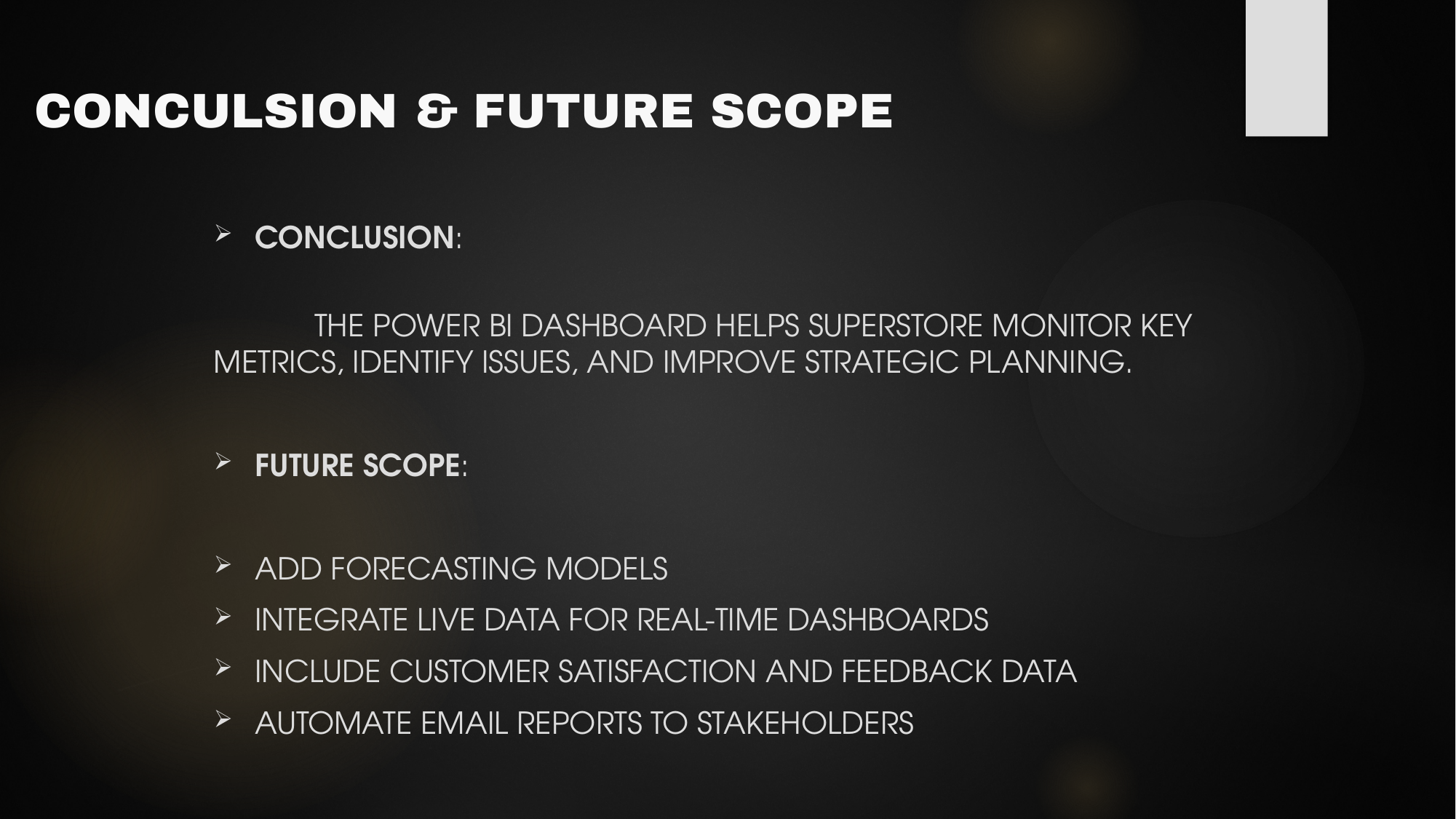

# CONCULSION & FUTURE SCOPE
Conclusion:
            The Power BI dashboard helps Superstore monitor key metrics, identify issues, and improve strategic planning.

Future Scope:

Add forecasting models
Integrate live data for real-time dashboards
Include customer satisfaction and feedback data
Automate email reports to stakeholders